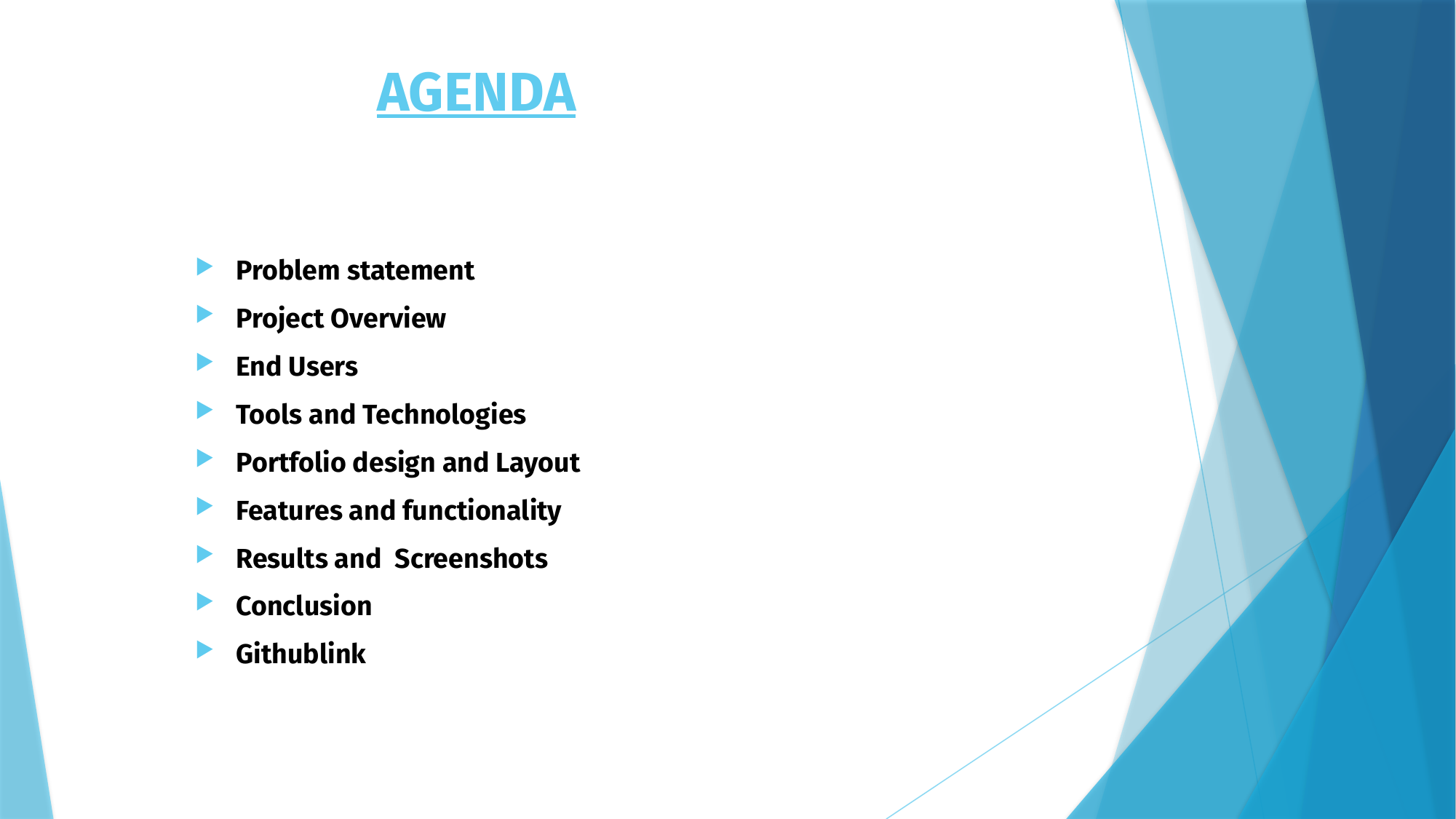

# AGENDA
Problem statement
Project Overview
End Users
Tools and Technologies
Portfolio design and Layout
Features and functionality
Results and  Screenshots
Conclusion
Githublink